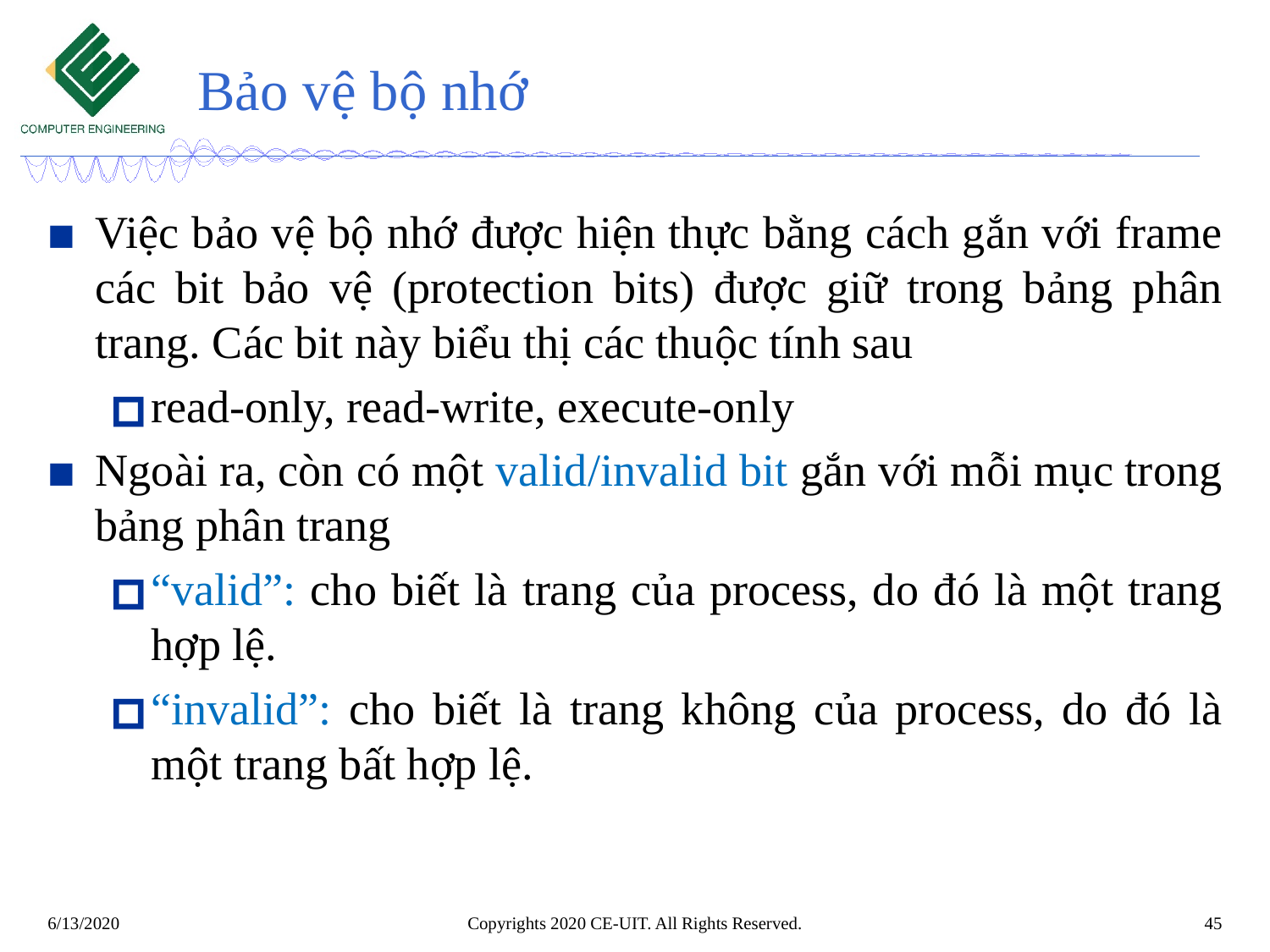

# Bảo vệ bộ nhớ
Việc bảo vệ bộ nhớ được hiện thực bằng cách gắn với frame các bit bảo vệ (protection bits) được giữ trong bảng phân trang. Các bit này biểu thị các thuộc tính sau
read-only, read-write, execute-only
Ngoài ra, còn có một valid/invalid bit gắn với mỗi mục trong bảng phân trang
“valid”: cho biết là trang của process, do đó là một trang hợp lệ.
“invalid”: cho biết là trang không của process, do đó là một trang bất hợp lệ.

Copyrights 2020 CE-UIT. All Rights Reserved.
45
6/13/2020